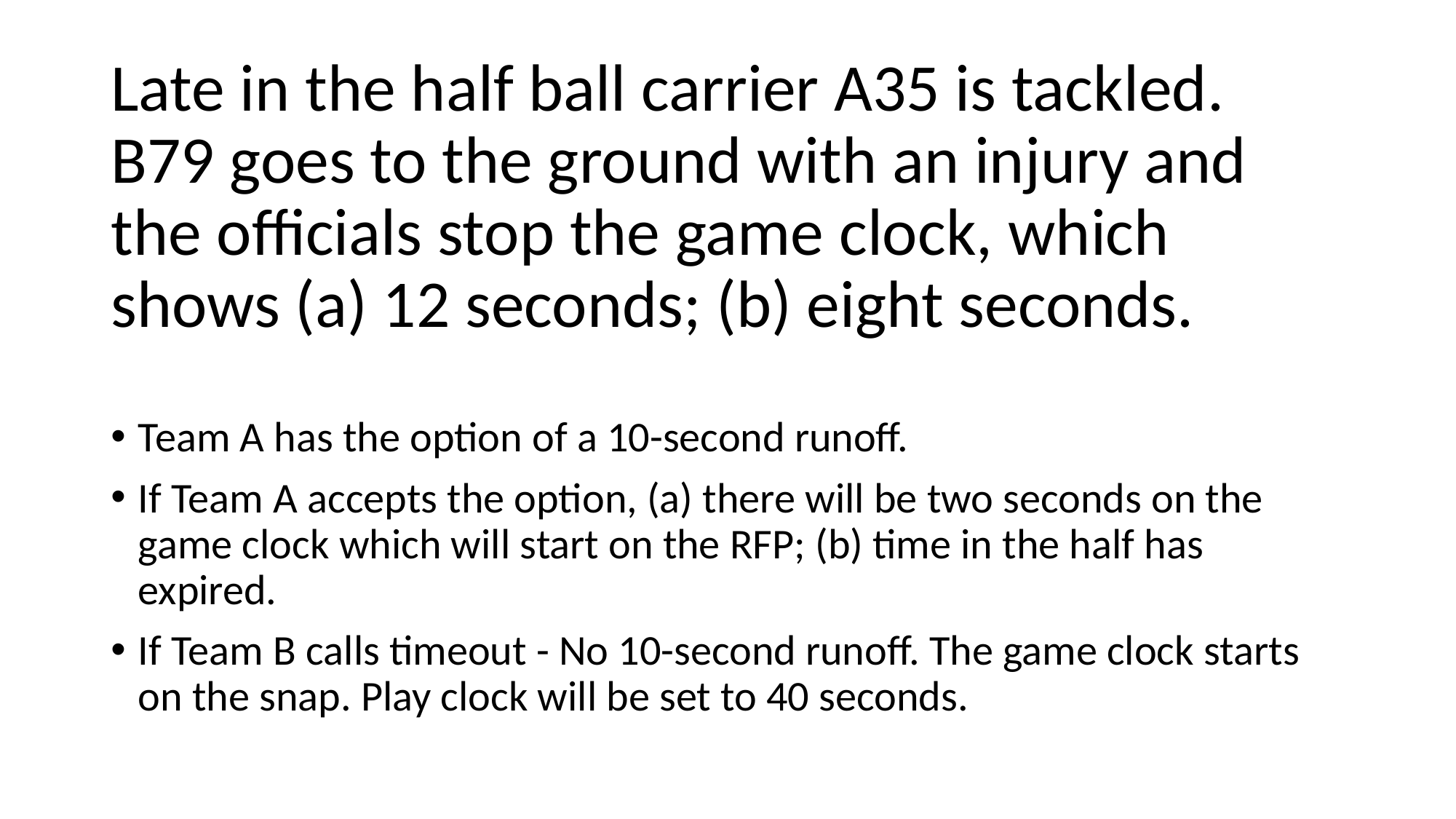

# Late in the half ball carrier A35 is tackled.  B79 goes to the ground with an injury and the officials stop the game clock, which shows (a) 12 seconds; (b) eight seconds.
Team A has the option of a 10-second runoff.
If Team A accepts the option, (a) there will be two seconds on the game clock which will start on the RFP; (b) time in the half has expired.
If Team B calls timeout - No 10-second runoff. The game clock starts on the snap. Play clock will be set to 40 seconds.